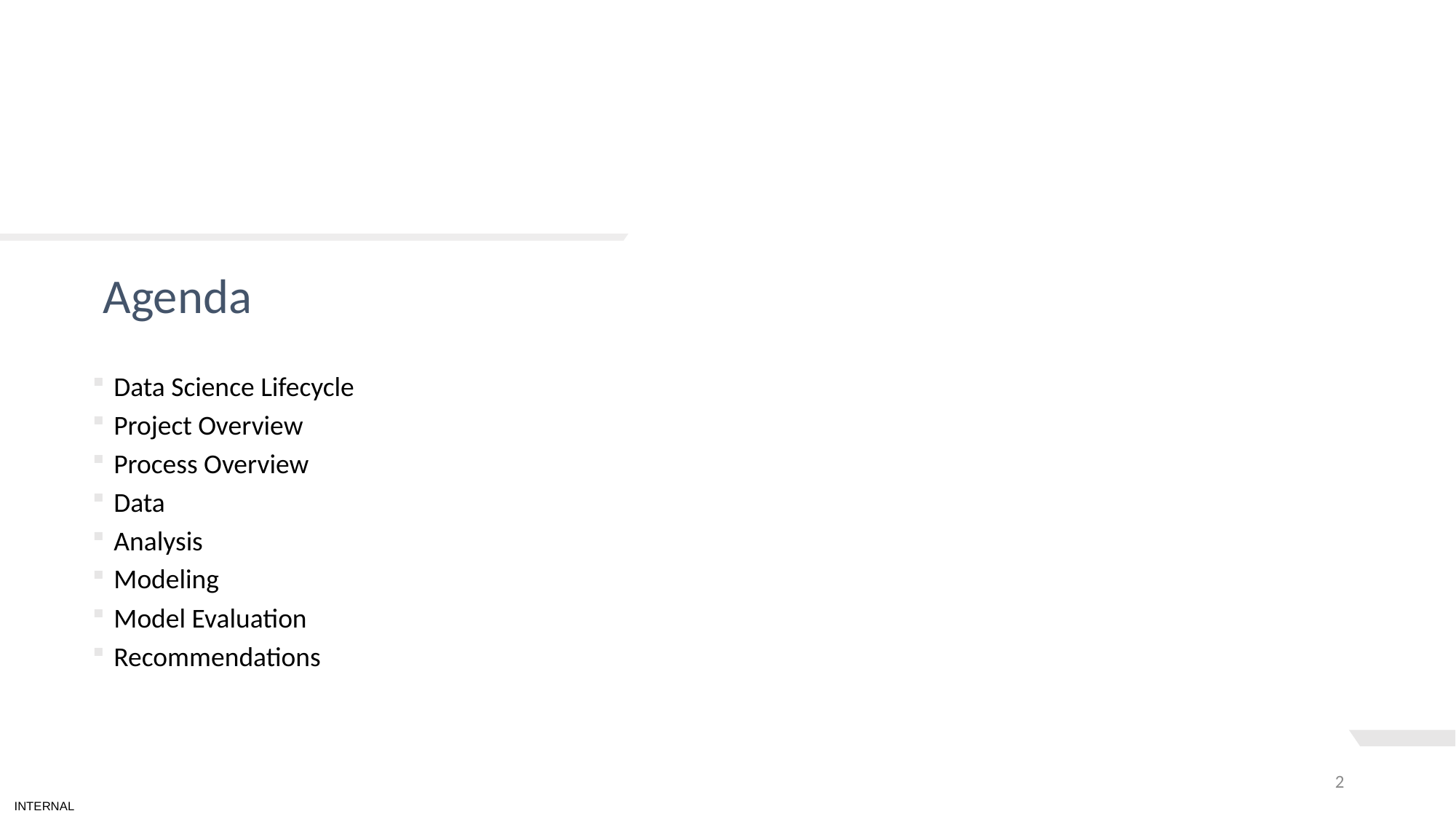

# TEXT LAYOUT 1
Agenda
Data Science Lifecycle​
Project Overview​
Process Overview
Data
Analysis
Modeling
Model Evaluation
Recommendations

2